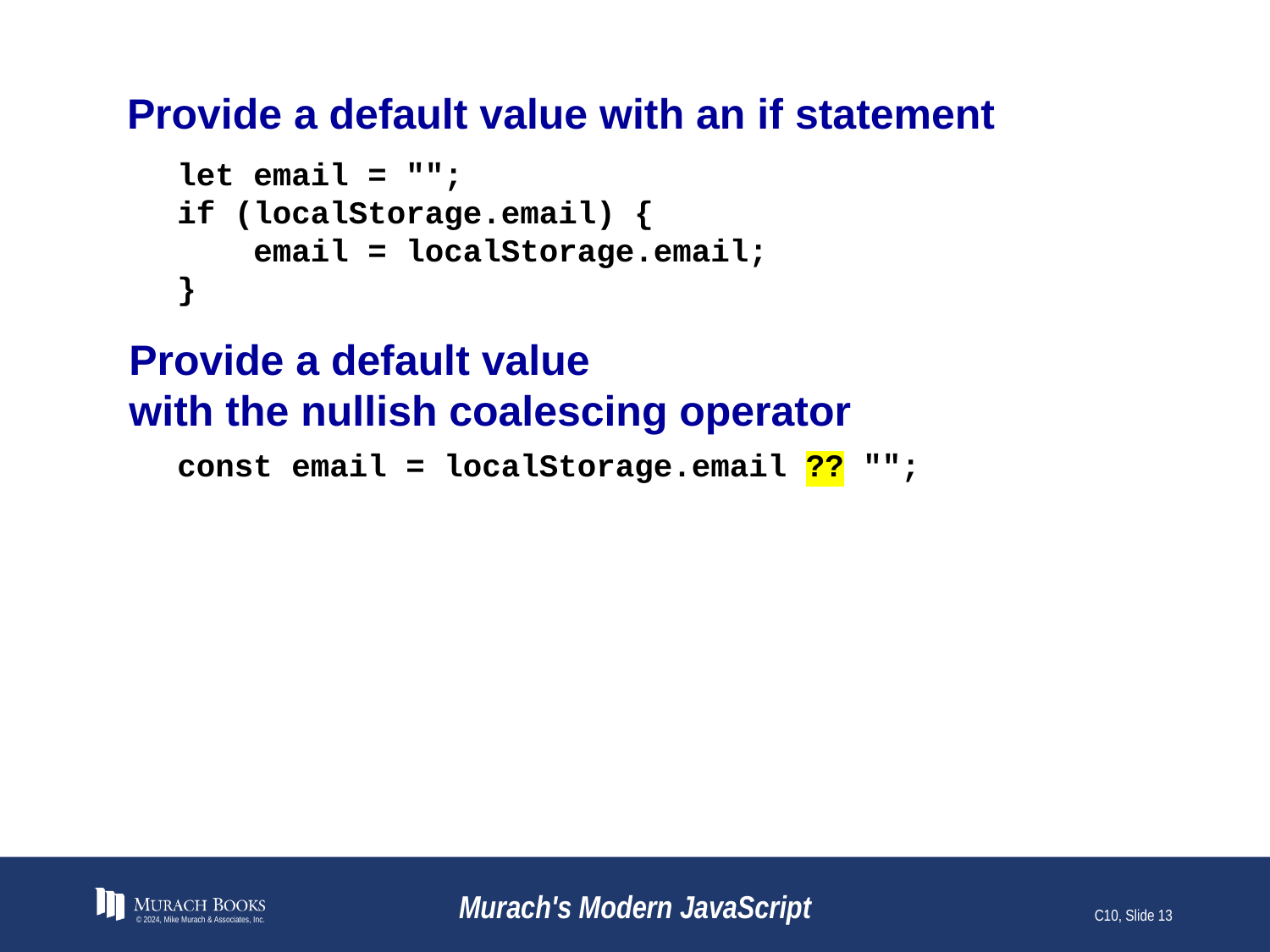

# Provide a default value with an if statement
let email = "";
if (localStorage.email) {
    email = localStorage.email;
}
Provide a default value
with the nullish coalescing operator
const email = localStorage.email ?? "";

© 2024, Mike Murach & Associates, Inc.
Murach's Modern JavaScript

C10, Slide 13